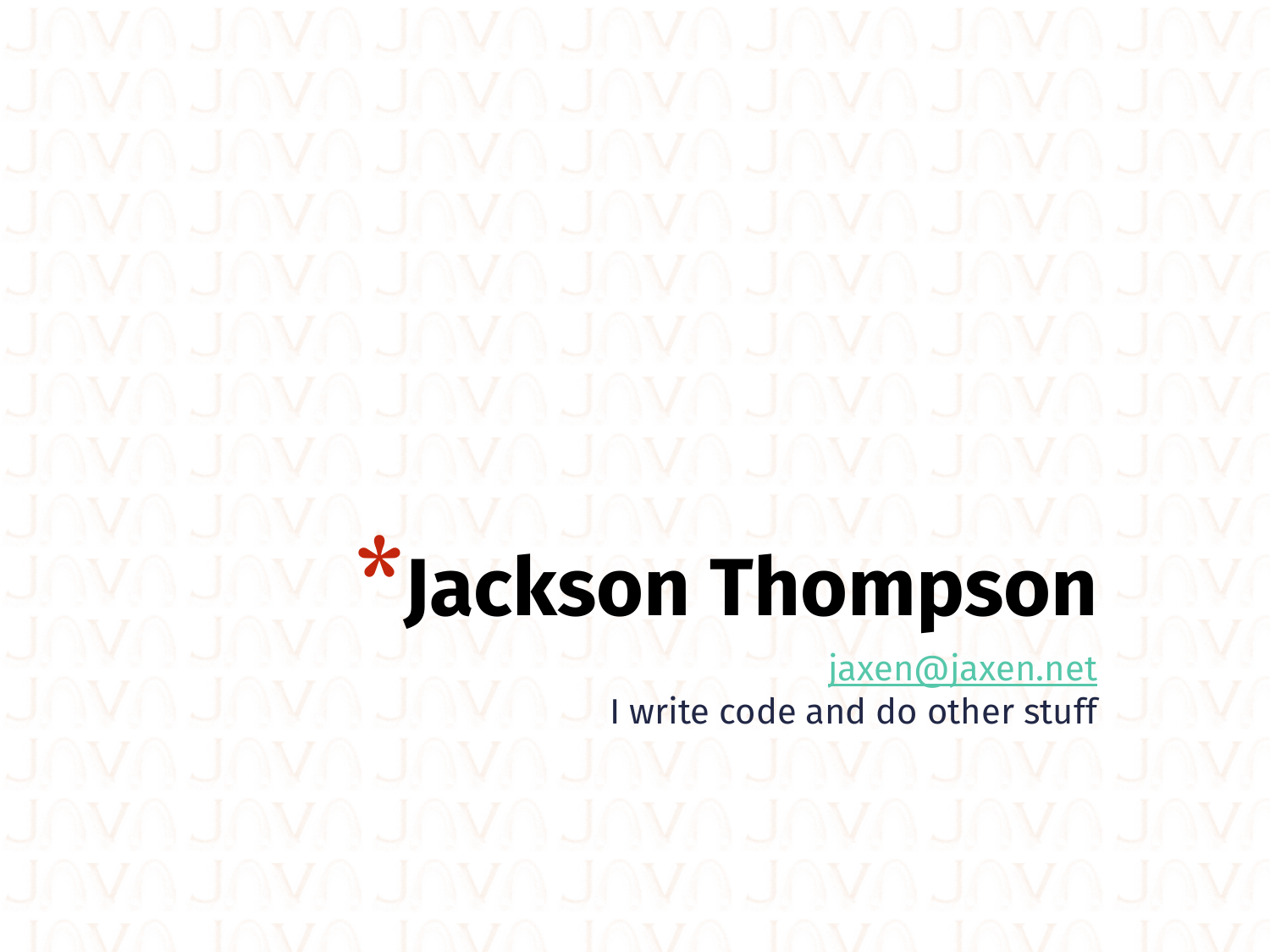

# Jackson Thompson
jaxen@jaxen.net
I write code and do other stuff